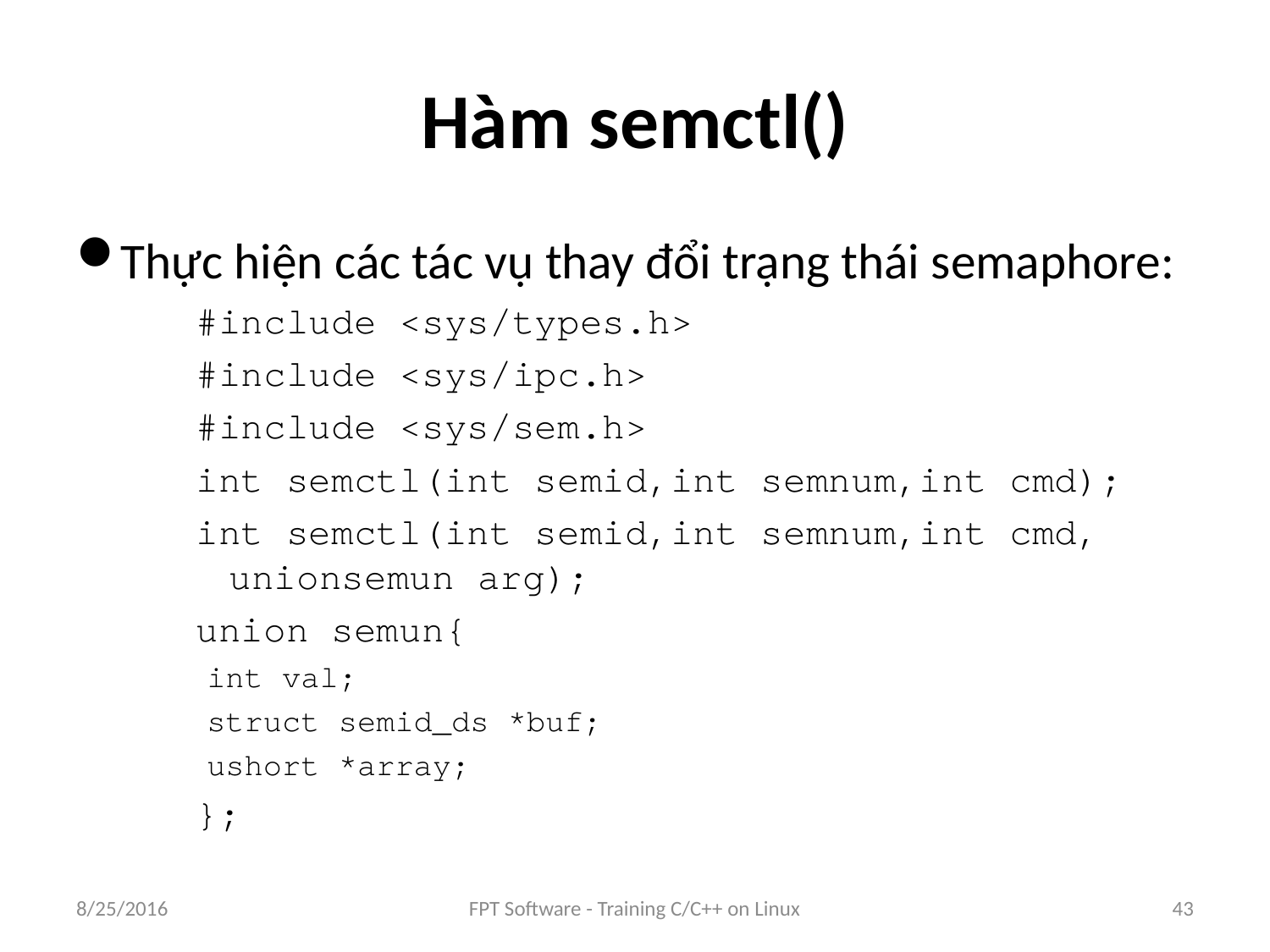

# Hàm semctl()
Thực hiện các tác vụ thay đổi trạng thái semaphore:
#include <sys/types.h>
#include <sys/ipc.h>
#include <sys/sem.h>
int semctl(int semid,int semnum,int cmd);
int semctl(int semid,int semnum,int cmd, unionsemun arg);
union semun{
int val;
struct semid_ds *buf;
ushort *array;
};

8/25/2016
FPT Software - Training C/C++ on Linux
43